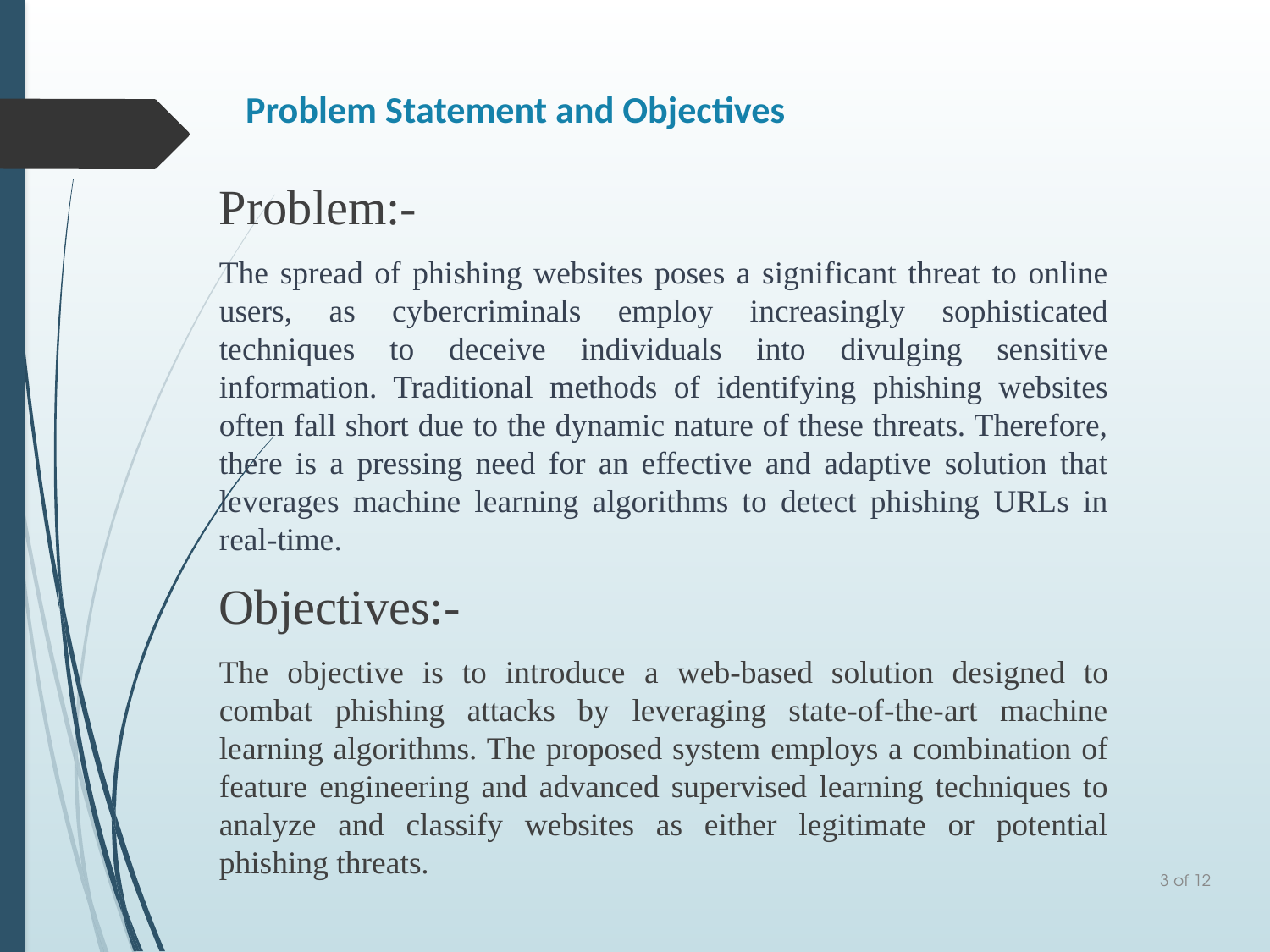

# Problem Statement and Objectives
Problem:-
The spread of phishing websites poses a significant threat to online users, as cybercriminals employ increasingly sophisticated techniques to deceive individuals into divulging sensitive information. Traditional methods of identifying phishing websites often fall short due to the dynamic nature of these threats. Therefore, there is a pressing need for an effective and adaptive solution that leverages machine learning algorithms to detect phishing URLs in real-time.
Objectives:-
The objective is to introduce a web-based solution designed to combat phishing attacks by leveraging state-of-the-art machine learning algorithms. The proposed system employs a combination of feature engineering and advanced supervised learning techniques to analyze and classify websites as either legitimate or potential phishing threats.

.

3 of 12